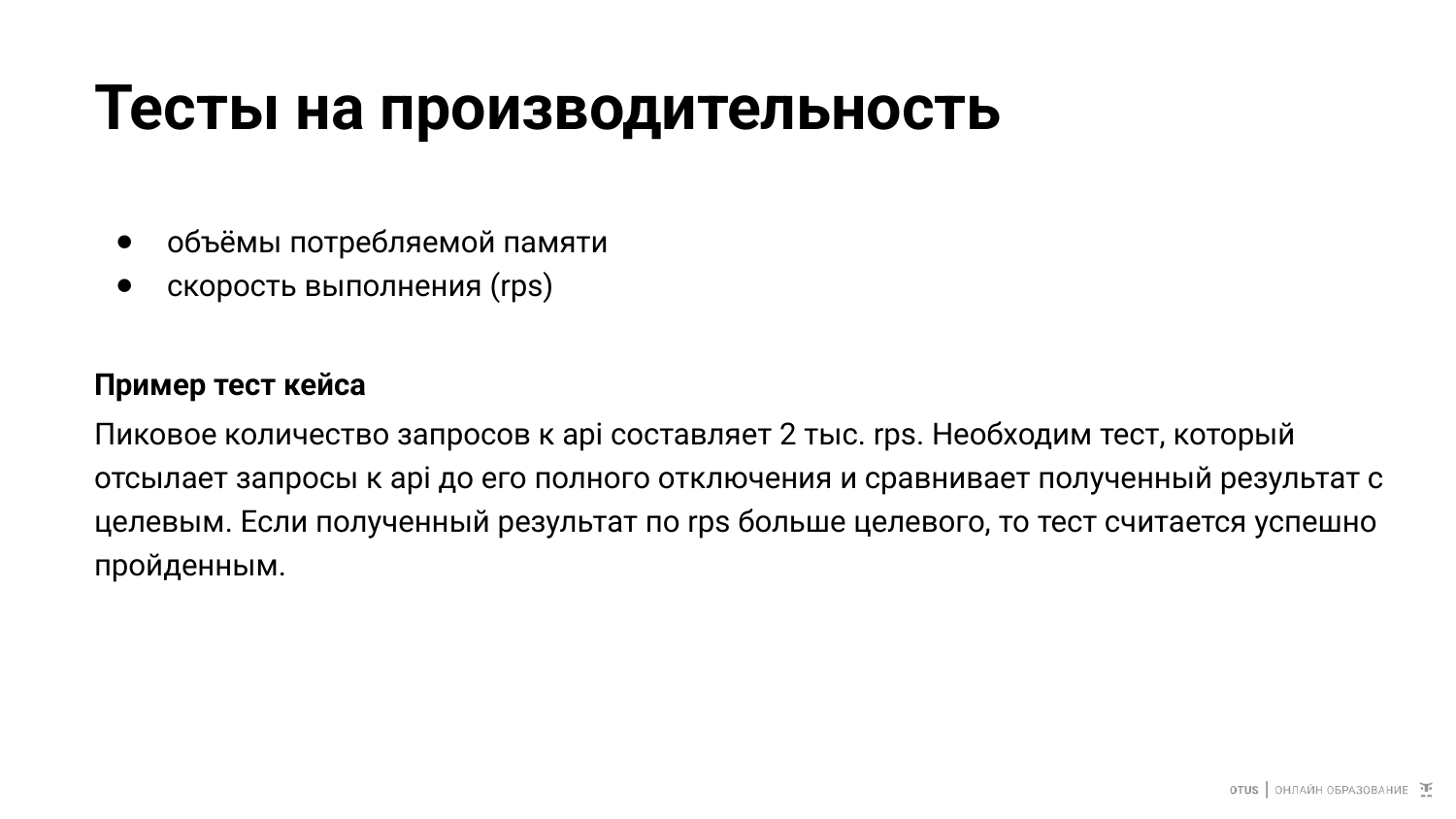

# Тесты на производительность
объёмы потребляемой памяти
скорость выполнения (rps)

Пример тест кейса
Пиковое количество запросов к api составляет 2 тыс. rps. Необходим тест, который отсылает запросы к api до его полного отключения и сравнивает полученный результат с целевым. Если полученный результат по rps больше целевого, то тест считается успешно пройденным.